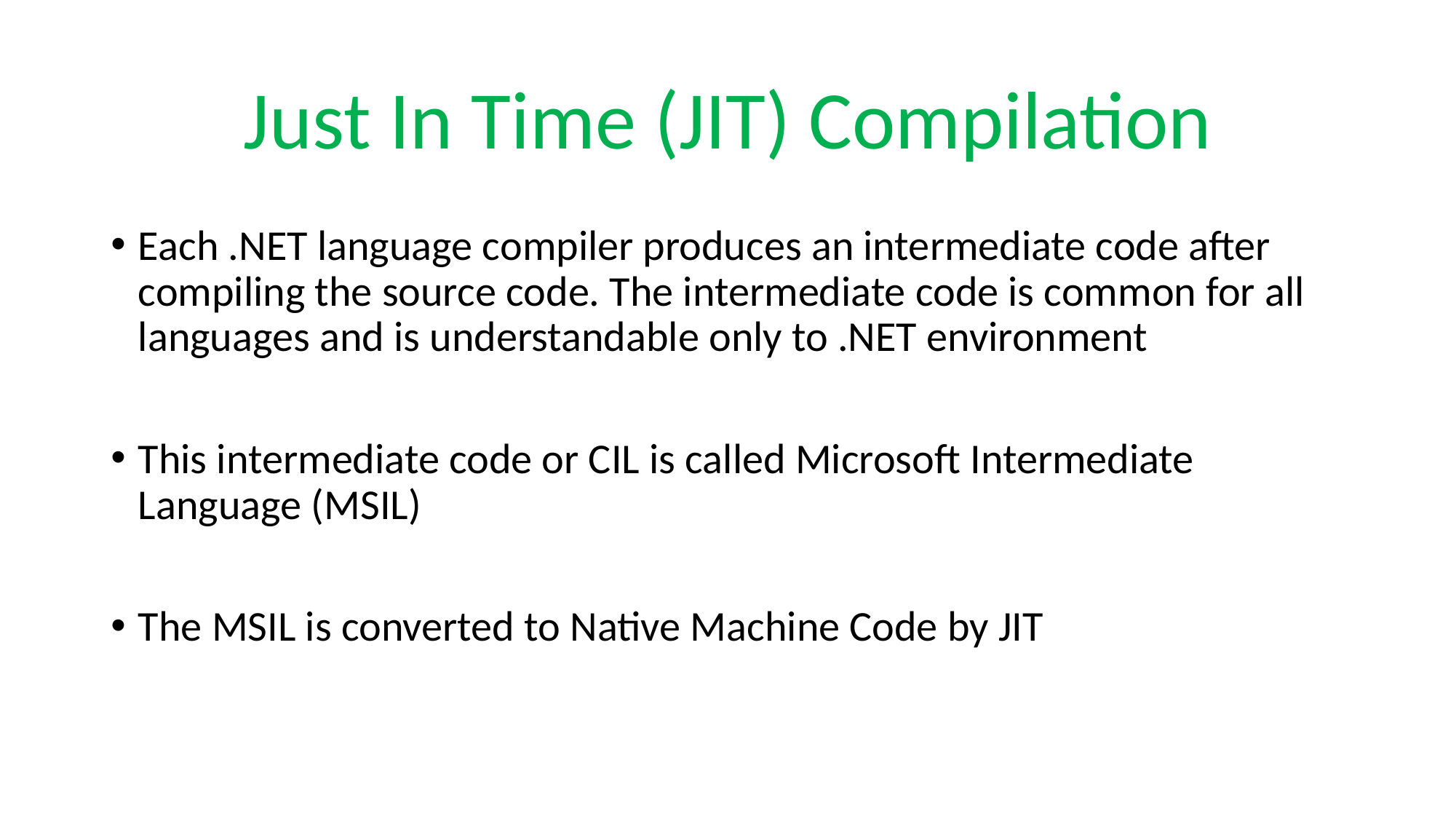

# Just In Time (JIT) Compilation
Each .NET language compiler produces an intermediate code after compiling the source code. The intermediate code is common for all languages and is understandable only to .NET environment

This intermediate code or CIL is called Microsoft Intermediate Language (MSIL)

The MSIL is converted to Native Machine Code by JIT